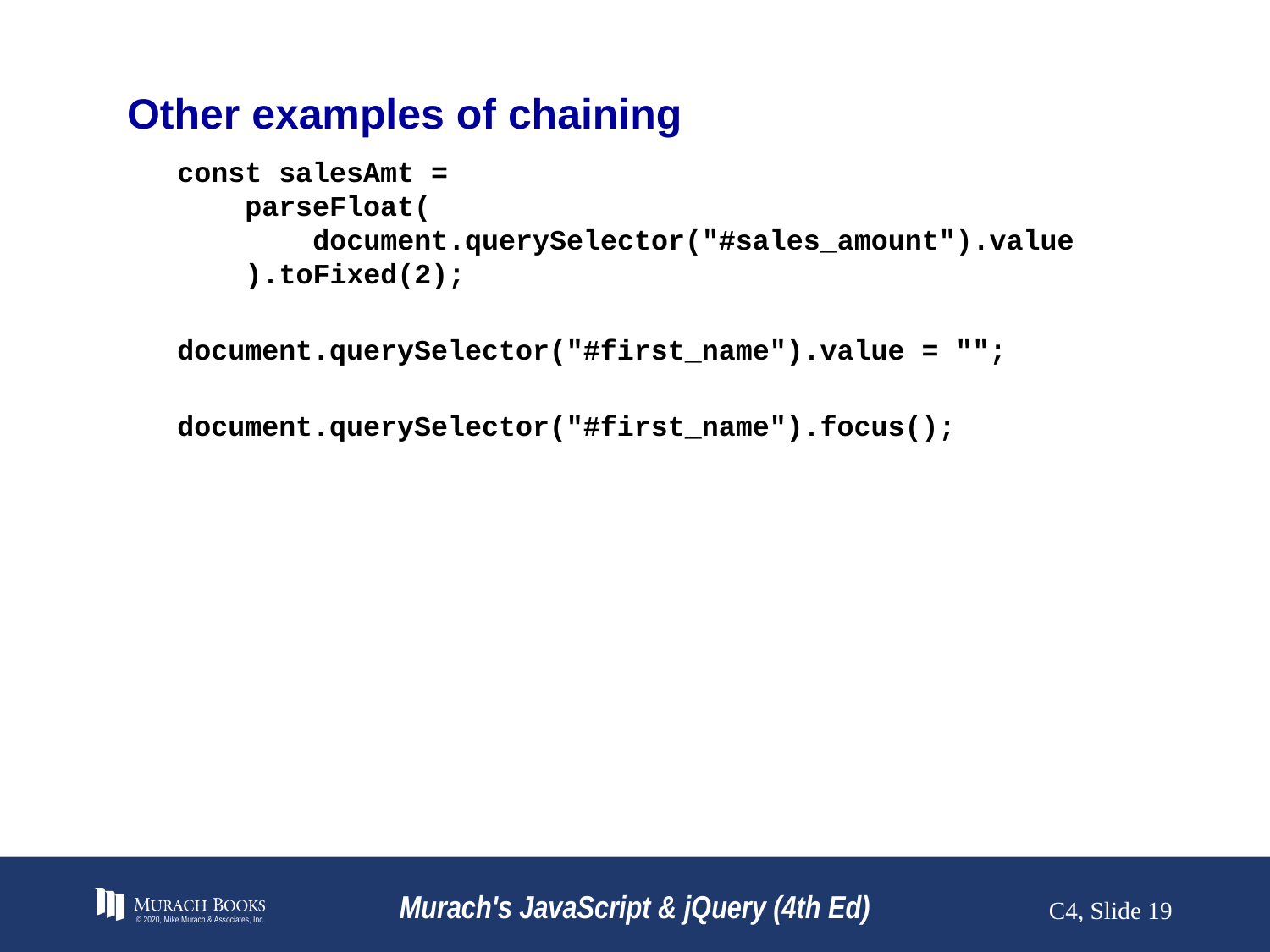

# Other examples of chaining
const salesAmt =
    parseFloat(
        document.querySelector("#sales_amount").value
    ).toFixed(2);

document.querySelector("#first_name").value = "";

document.querySelector("#first_name").focus();

© 2020, Mike Murach & Associates, Inc.
Murach's JavaScript & jQuery (4th Ed)

C4, Slide 19